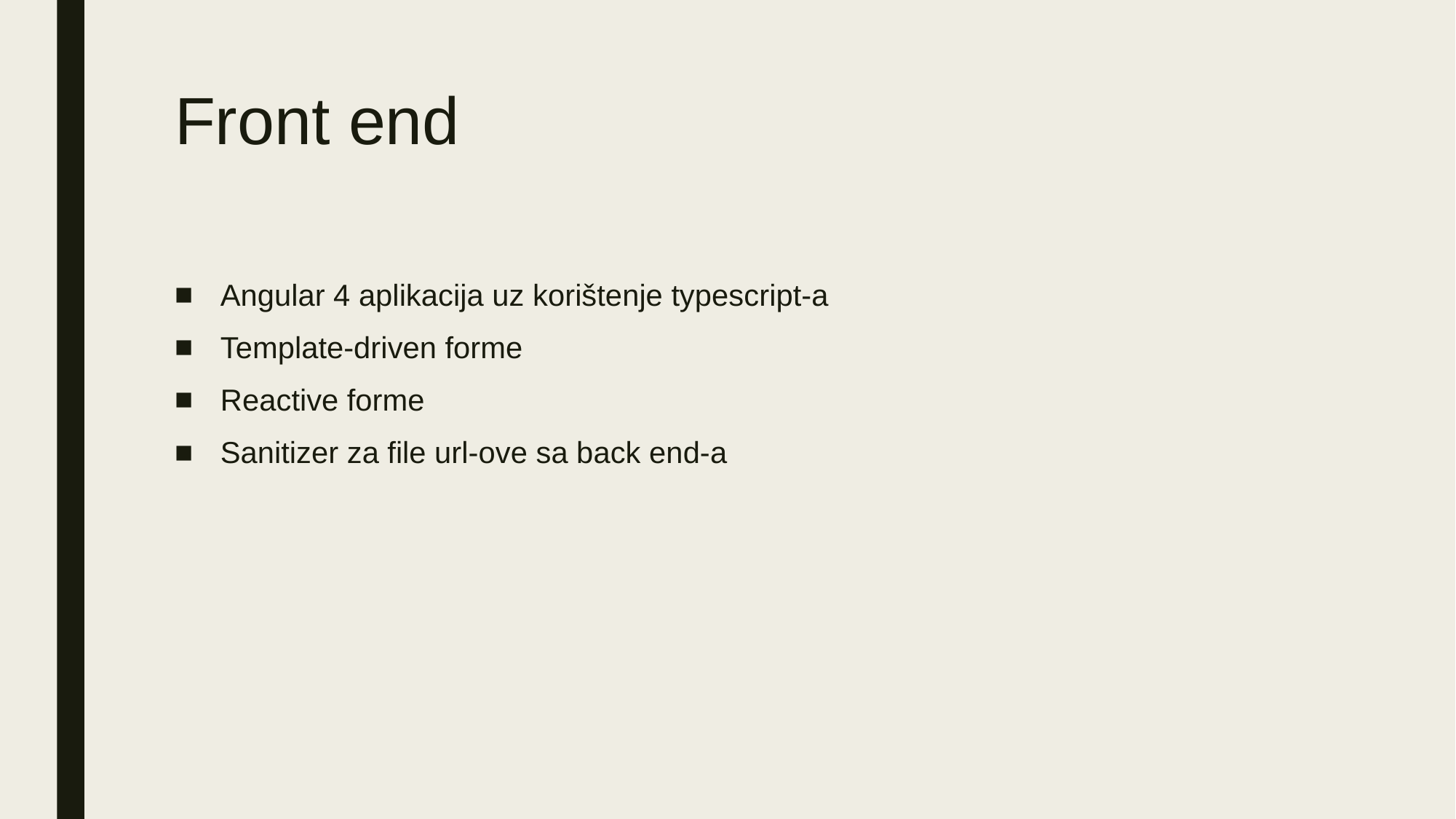

# Front end
Angular 4 aplikacija uz korištenje typescript-a
Template-driven forme
Reactive forme
Sanitizer za file url-ove sa back end-a